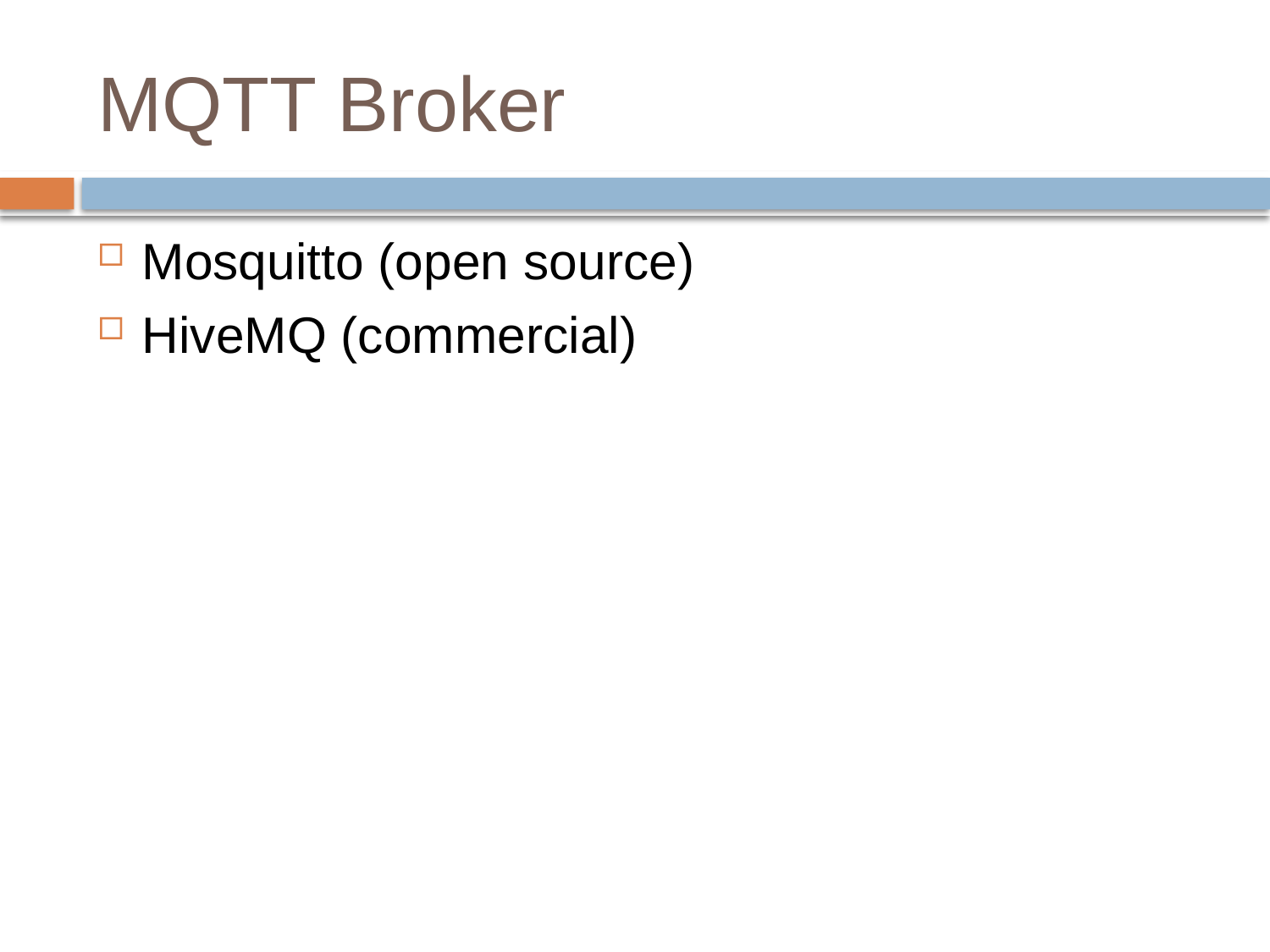

# MQTT Broker
Mosquitto (open source)
HiveMQ (commercial)